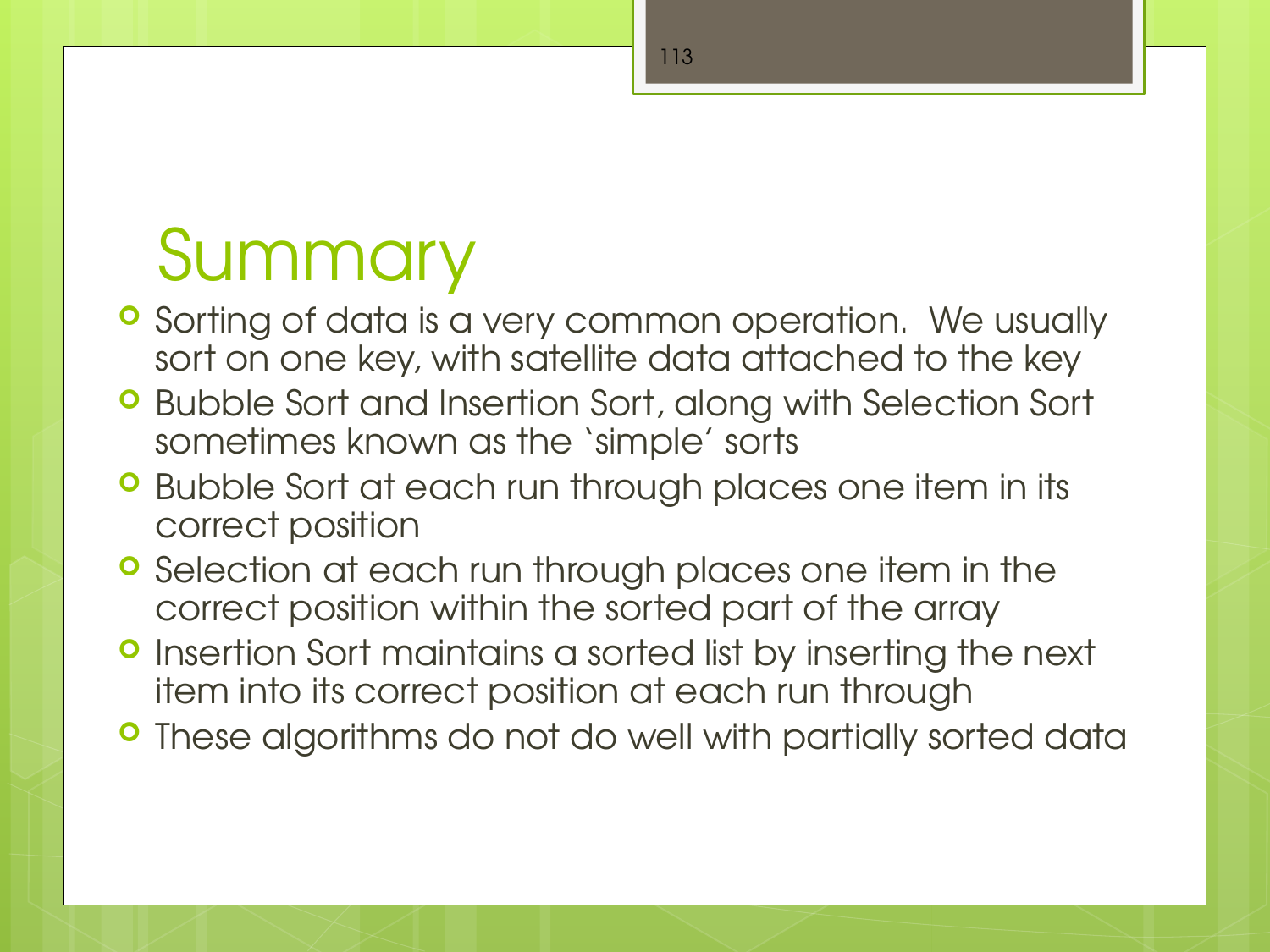

113
# Summary
Sorting of data is a very common operation.  We usually sort on one key, with satellite data attached to the key
Bubble Sort and Insertion Sort, along with Selection Sort sometimes known as the ‘simple’ sorts
Bubble Sort at each run through places one item in its correct position
Selection at each run through places one item in the correct position within the sorted part of the array
Insertion Sort maintains a sorted list by inserting the next item into its correct position at each run through
These algorithms do not do well with partially sorted data